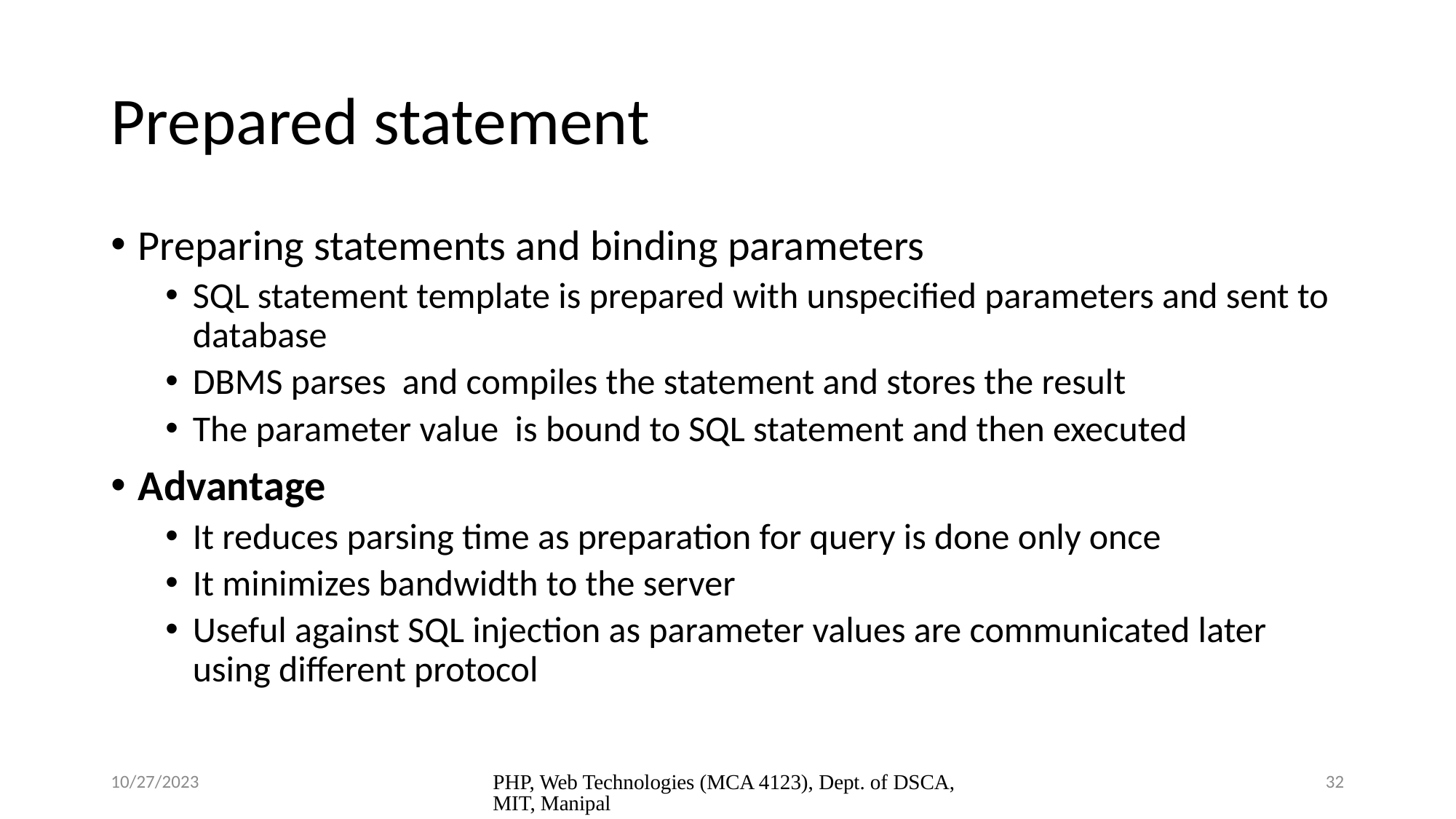

# Prepared statement
Preparing statements and binding parameters
SQL statement template is prepared with unspecified parameters and sent to database
DBMS parses  and compiles the statement and stores the result
The parameter value  is bound to SQL statement and then executed
Advantage
It reduces parsing time as preparation for query is done only once
It minimizes bandwidth to the server
Useful against SQL injection as parameter values are communicated later using different protocol

10/27/2023
PHP, Web Technologies (MCA 4123), Dept. of DSCA, MIT, Manipal
32